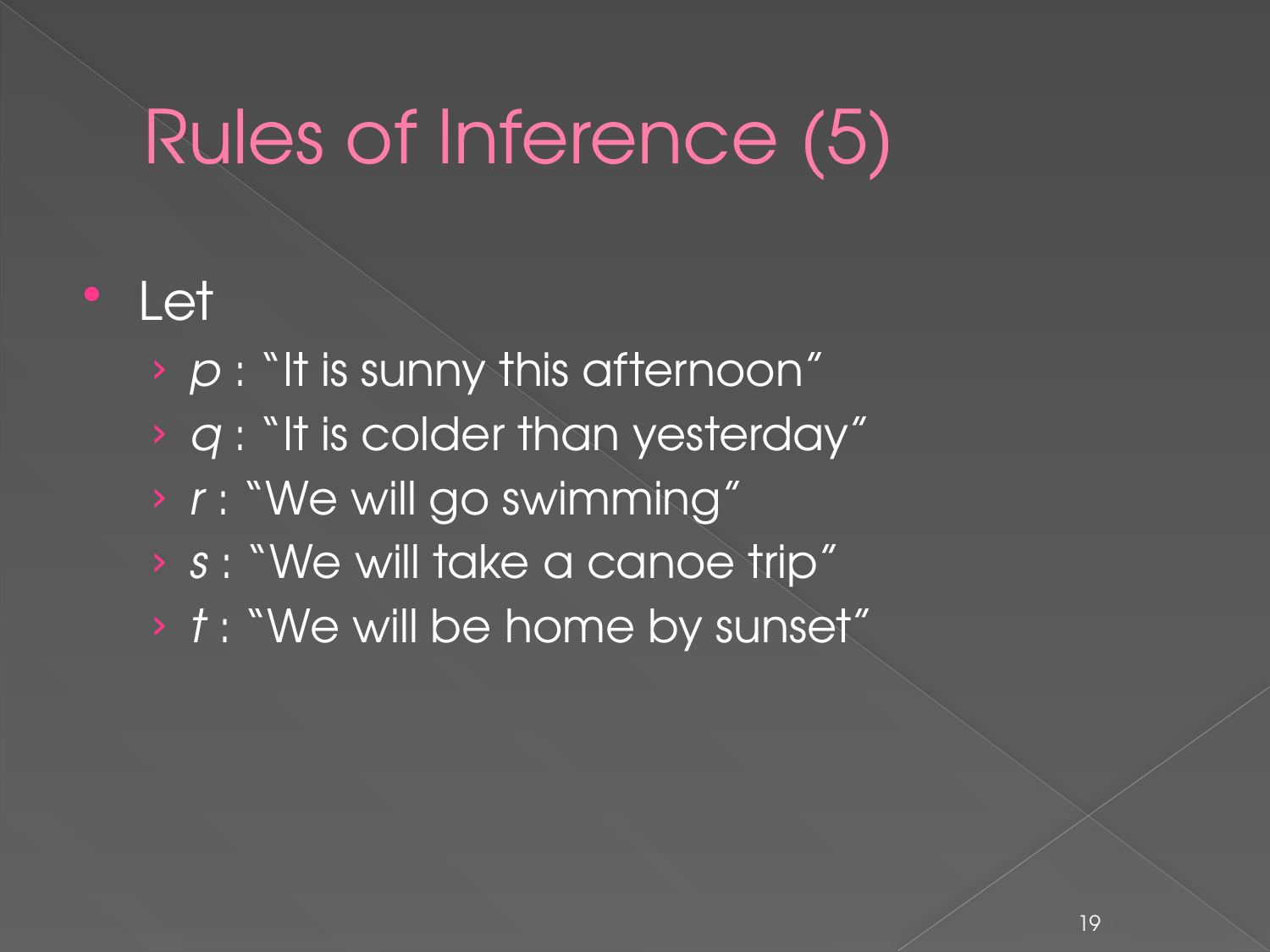

# Rules of Inference (5)
Let
p : “It is sunny this afternoon”
q : “It is colder than yesterday”
r : “We will go swimming”
s : “We will take a canoe trip”
t : “We will be home by sunset”
19